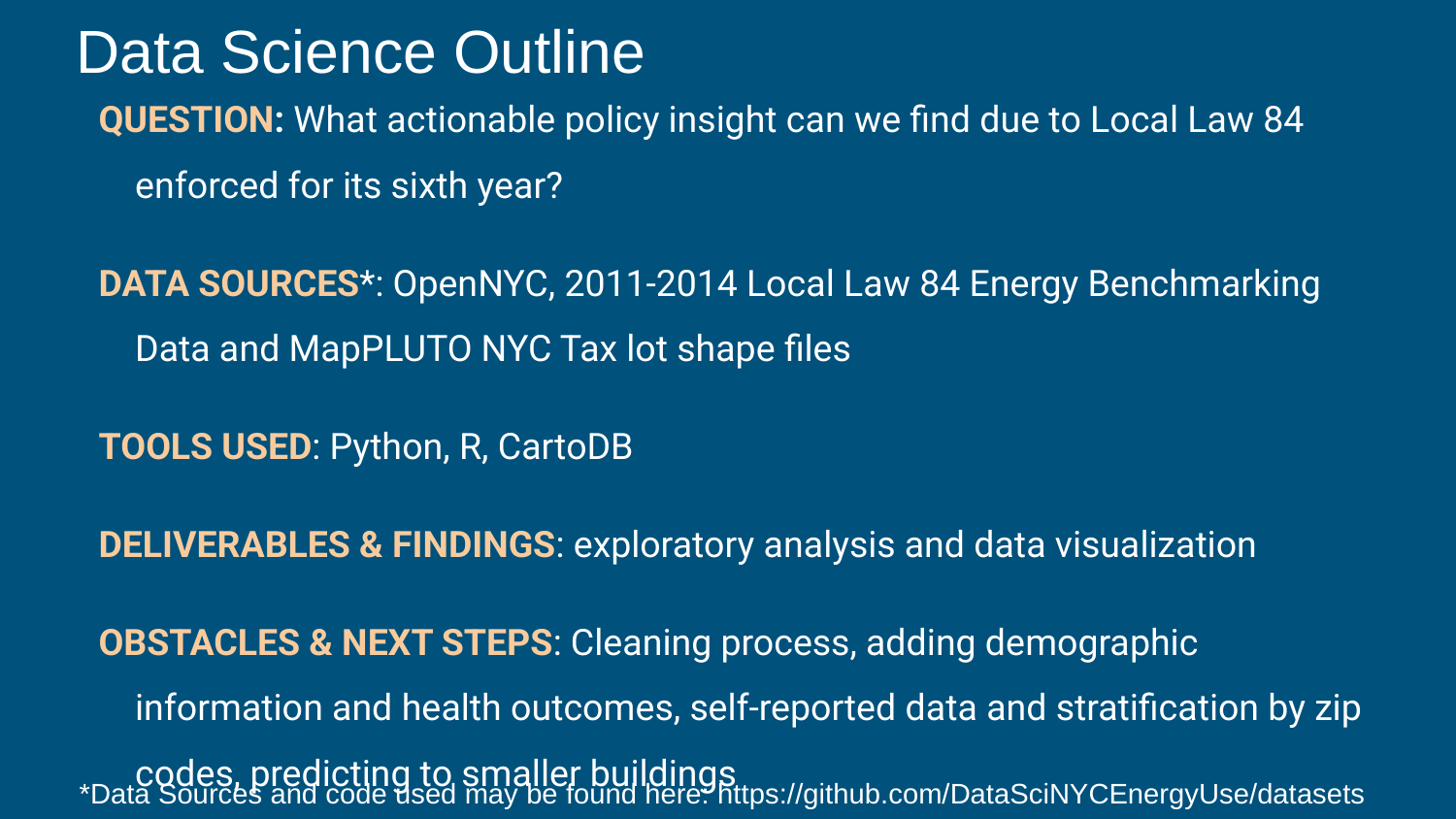

Data Science Outline
QUESTION: What actionable policy insight can we find due to Local Law 84 enforced for its sixth year?
DATA SOURCES*: OpenNYC, 2011-2014 Local Law 84 Energy Benchmarking  Data and MapPLUTO NYC Tax lot shape files
TOOLS USED: Python, R, CartoDB
DELIVERABLES & FINDINGS: exploratory analysis and data visualization
OBSTACLES & NEXT STEPS: Cleaning process, adding demographic information and health outcomes, self-reported data and stratification by zip codes, predicting to smaller buildings

*Data Sources and code used may be found here: https://github.com/DataSciNYCEnergyUse/datasets